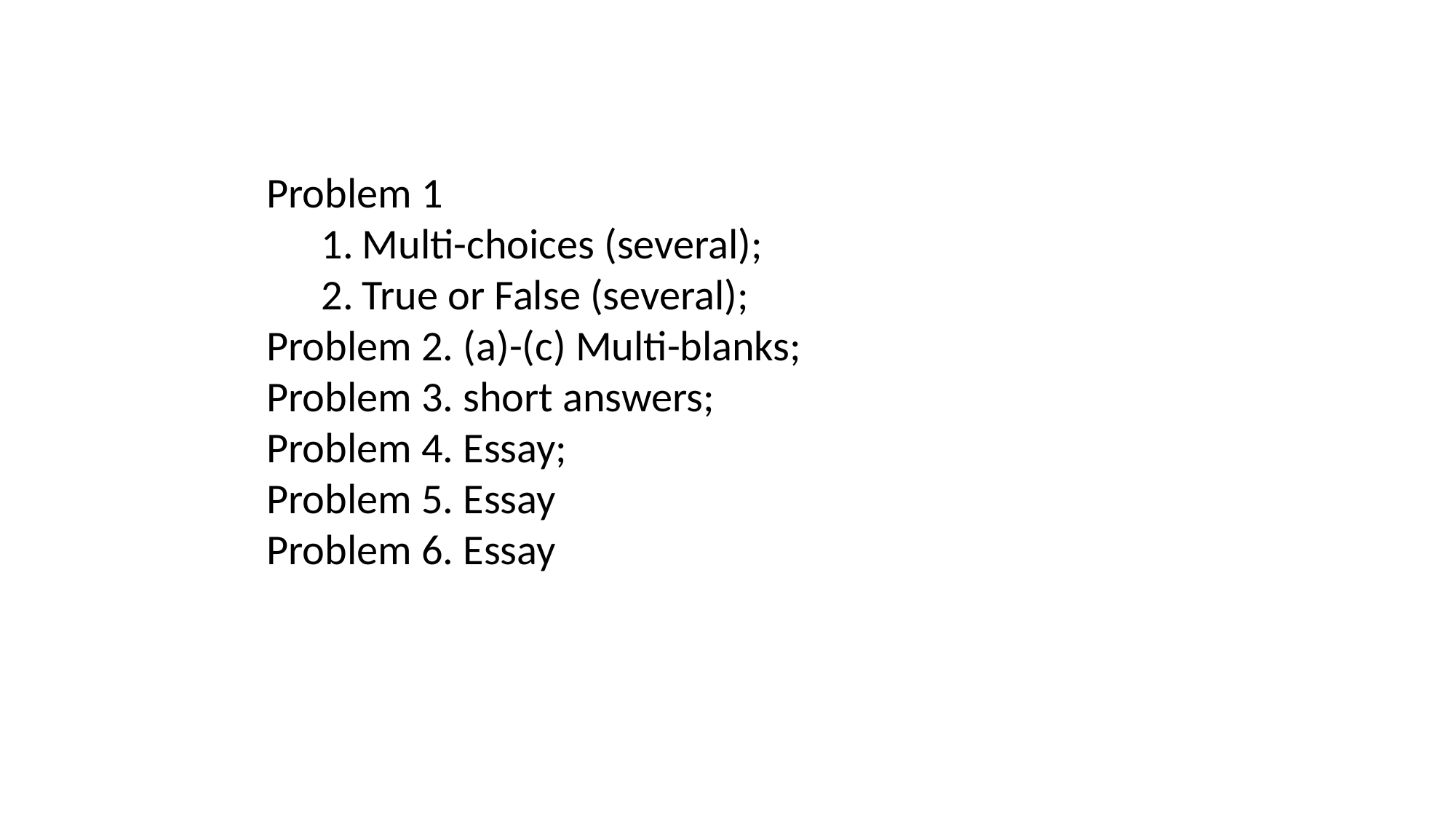

Problem 1
Multi-choices (several);
True or False (several);
Problem 2. (a)-(c) Multi-blanks;
Problem 3. short answers;
Problem 4. Essay;
Problem 5. Essay
Problem 6. Essay